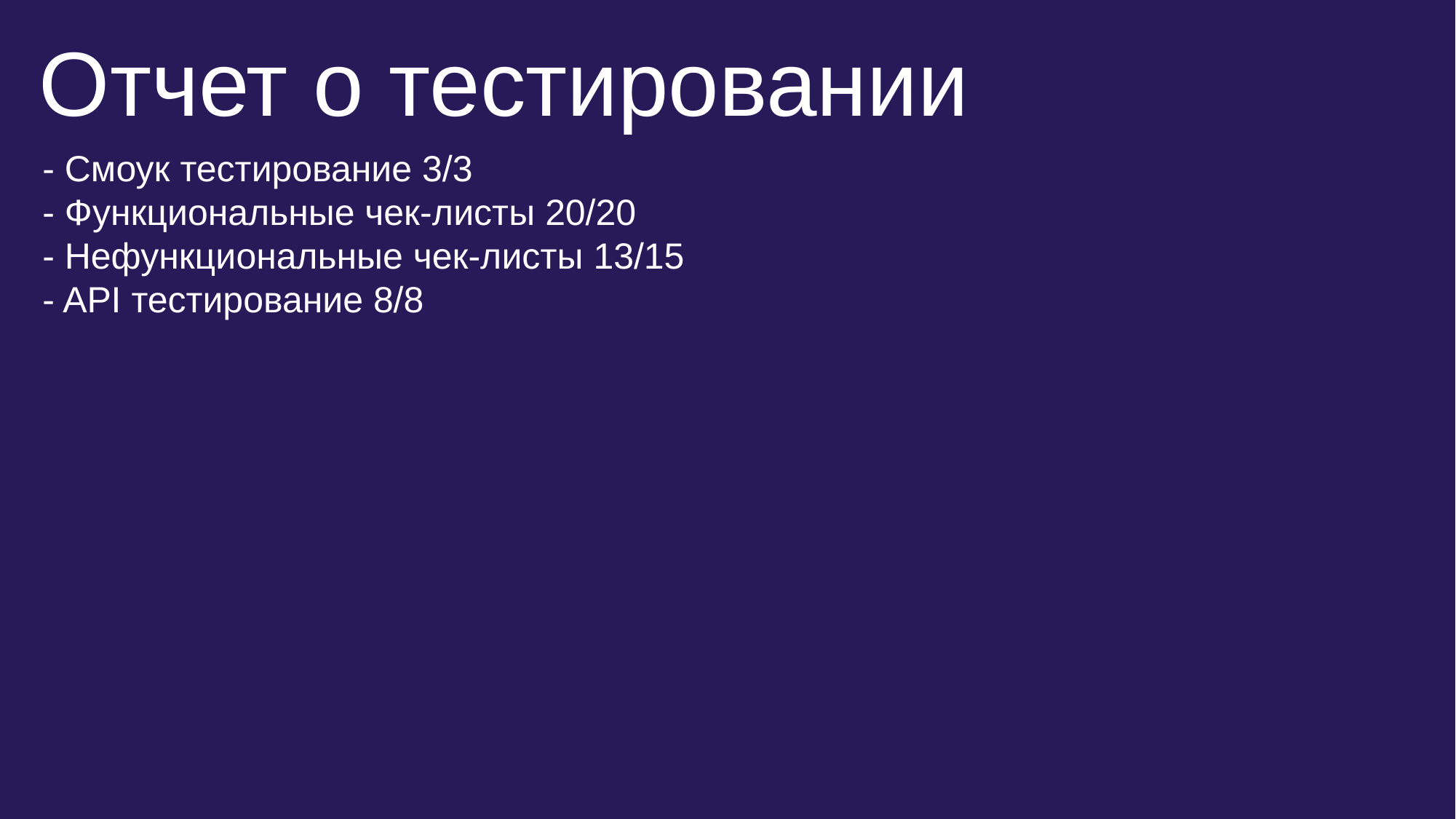

Отчет о тестировании
- Смоук тестирование 3/3
- Функциональные чек-листы 20/20
- Нефункциональные чек-листы 13/15
- API тестирование 8/8